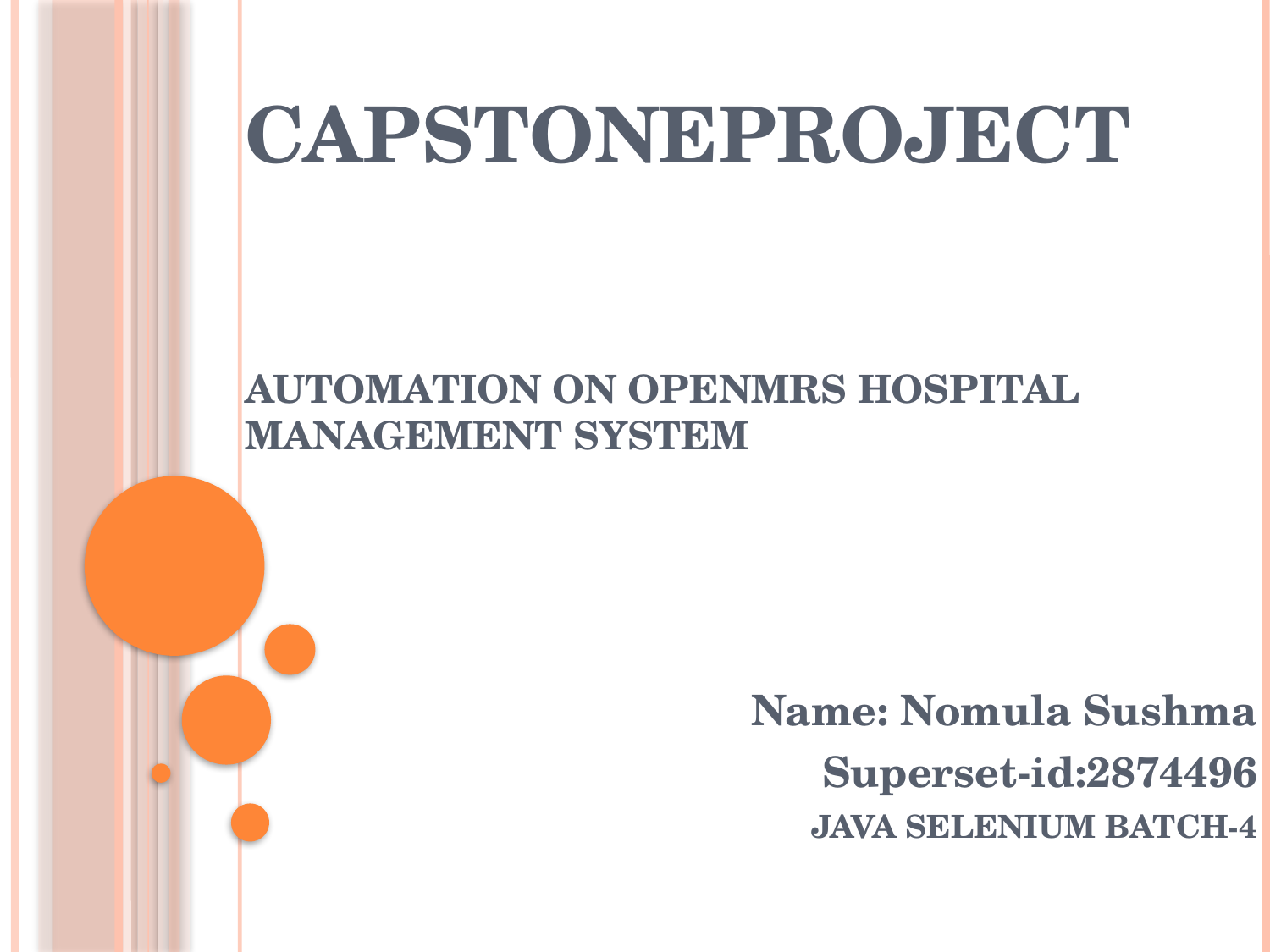

# CAPSTONEPROJECT AUTOMATION ON OPENMRS HOSPITAL MANAGEMENT SYSTEM
Name: Nomula Sushma
Superset-id:2874496
JAVA SELENIUM BATCH-4